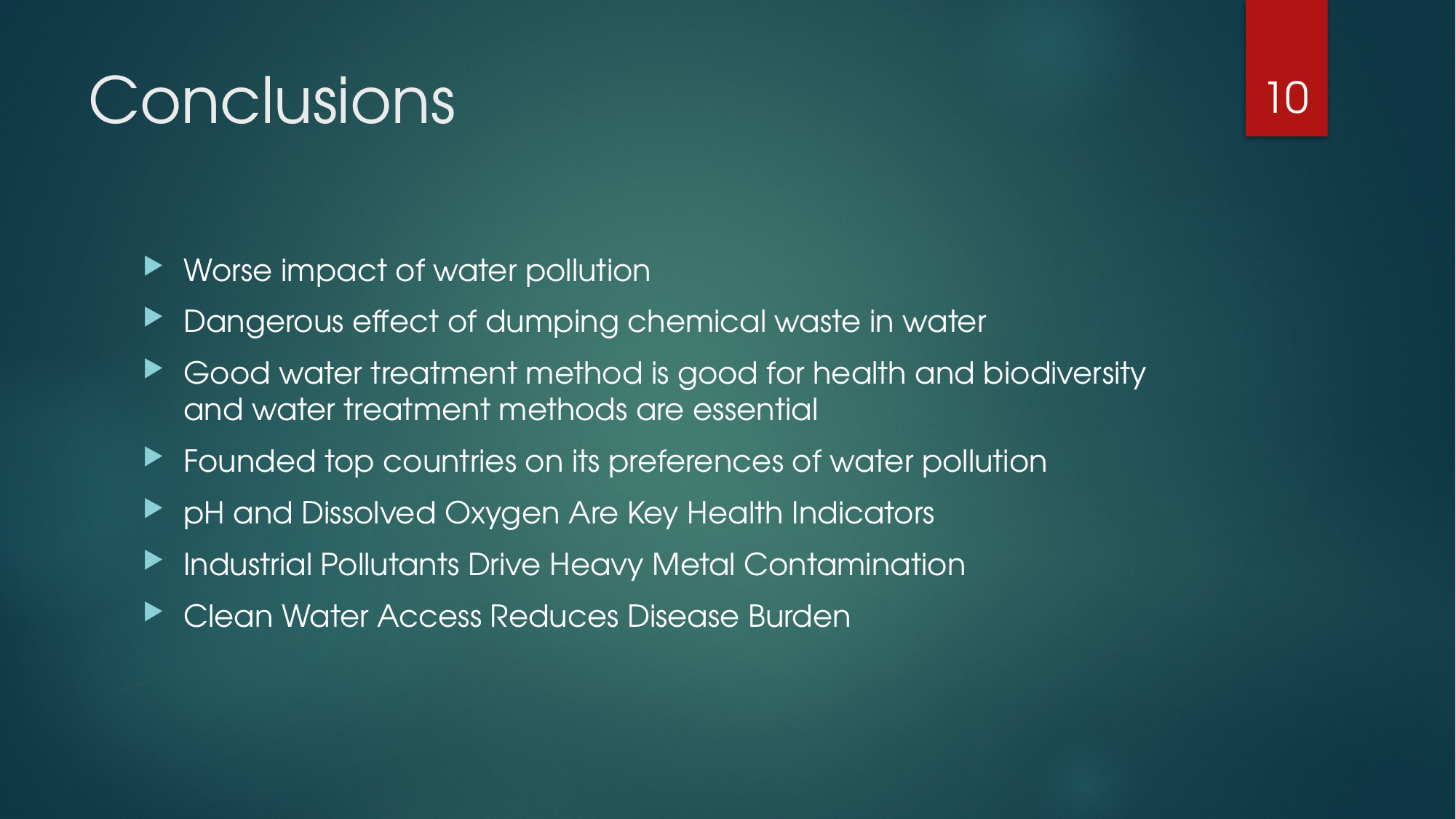

10
# Conclusions
Worse impact of water pollution
Dangerous effect of dumping chemical waste in water
Good water treatment method is good for health and biodiversity and water treatment methods are essential
Founded top countries on its preferences of water pollution
pH and Dissolved Oxygen Are Key Health Indicators
Industrial Pollutants Drive Heavy Metal Contamination
Clean Water Access Reduces Disease Burden